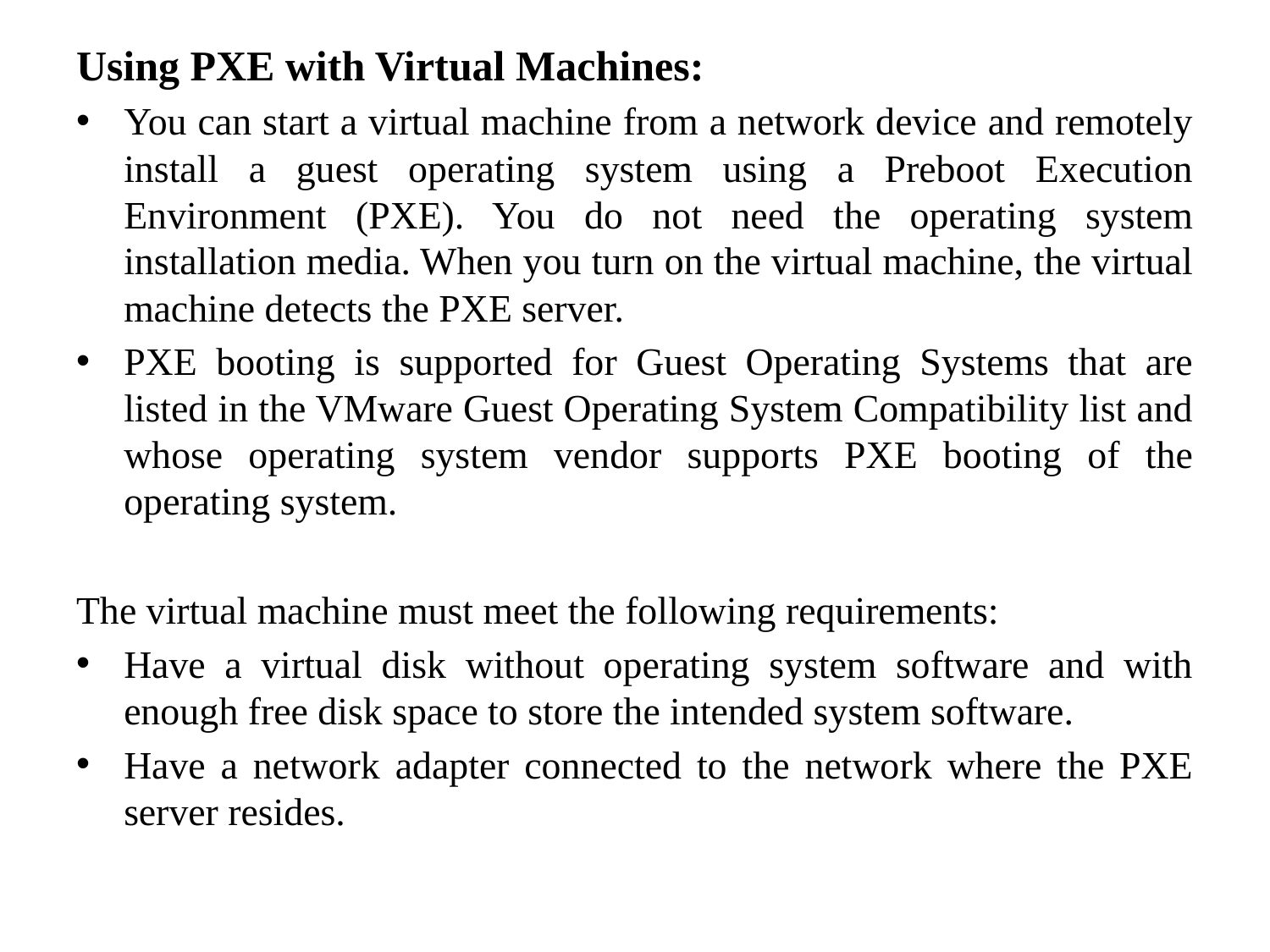

Using PXE with Virtual Machines:
You can start a virtual machine from a network device and remotely install a guest operating system using a Preboot Execution Environment (PXE). You do not need the operating system installation media. When you turn on the virtual machine, the virtual machine detects the PXE server.
PXE booting is supported for Guest Operating Systems that are listed in the VMware Guest Operating System Compatibility list and whose operating system vendor supports PXE booting of the operating system.

The virtual machine must meet the following requirements:
Have a virtual disk without operating system software and with enough free disk space to store the intended system software.
Have a network adapter connected to the network where the PXE server resides.